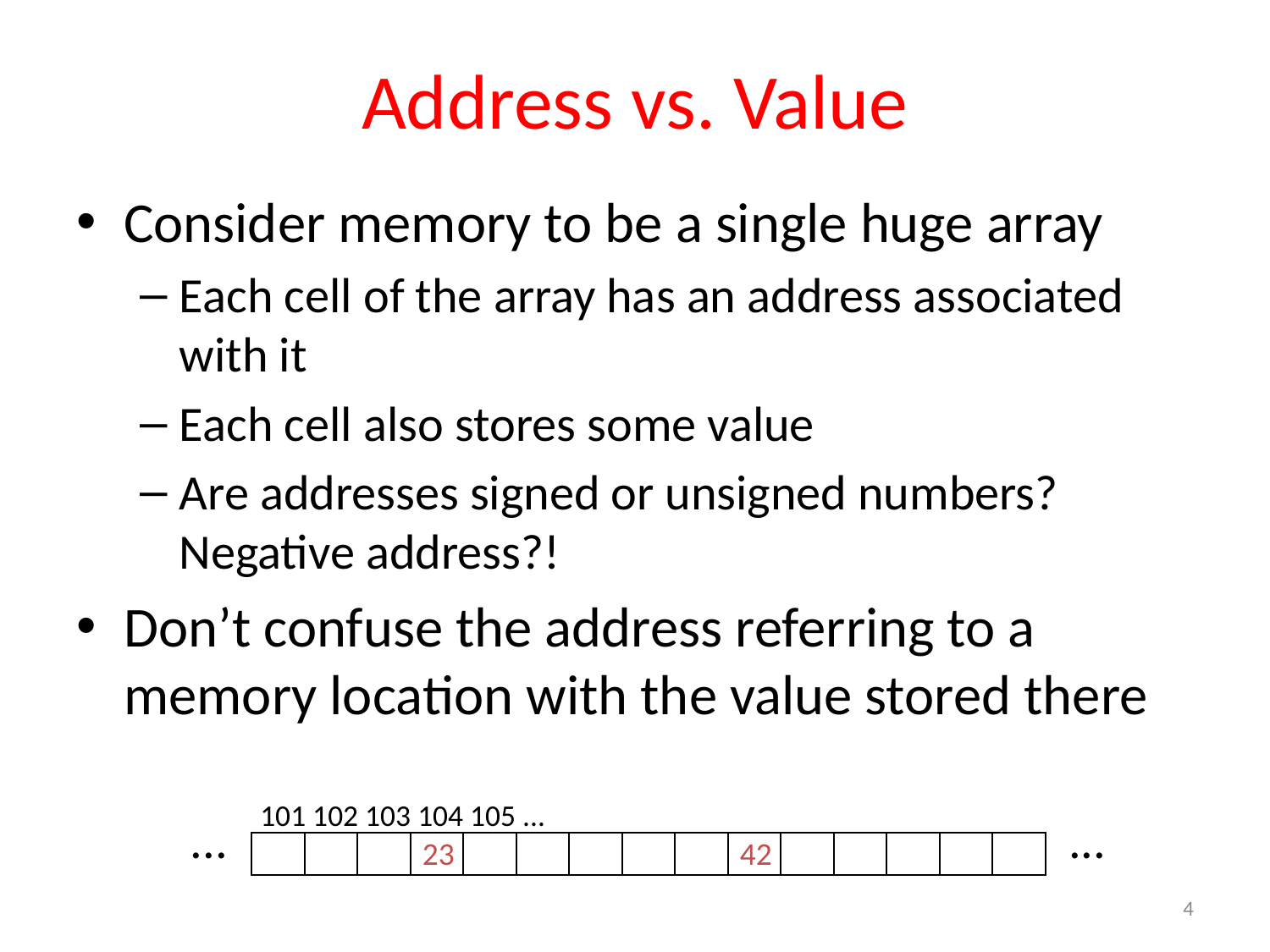

# Address vs. Value

Consider memory to be a single huge array
Each cell of the array has an address associated with it
Each cell also stores some value
Are addresses signed or unsigned numbers? Negative address?!
Don’t confuse the address referring to a memory location with the value stored there
101 102 103 104 105 ...
 ...
 ...
23
42

4